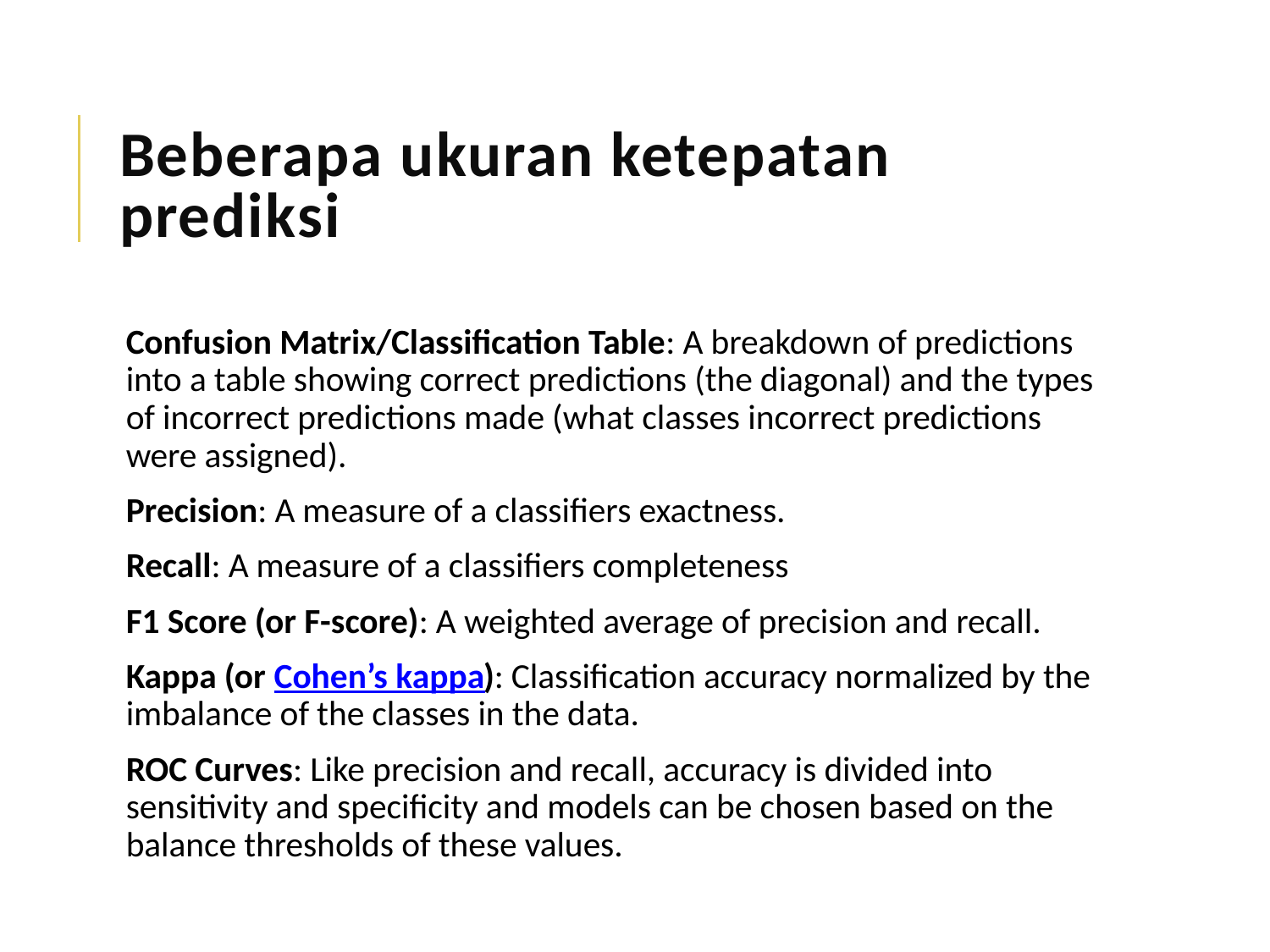

# Beberapa ukuran ketepatan prediksi
Confusion Matrix/Classification Table: A breakdown of predictions into a table showing correct predictions (the diagonal) and the types of incorrect predictions made (what classes incorrect predictions were assigned).
Precision: A measure of a classifiers exactness.
Recall: A measure of a classifiers completeness
F1 Score (or F-score): A weighted average of precision and recall.
Kappa (or Cohen’s kappa): Classification accuracy normalized by the imbalance of the classes in the data.
ROC Curves: Like precision and recall, accuracy is divided into sensitivity and specificity and models can be chosen based on the balance thresholds of these values.